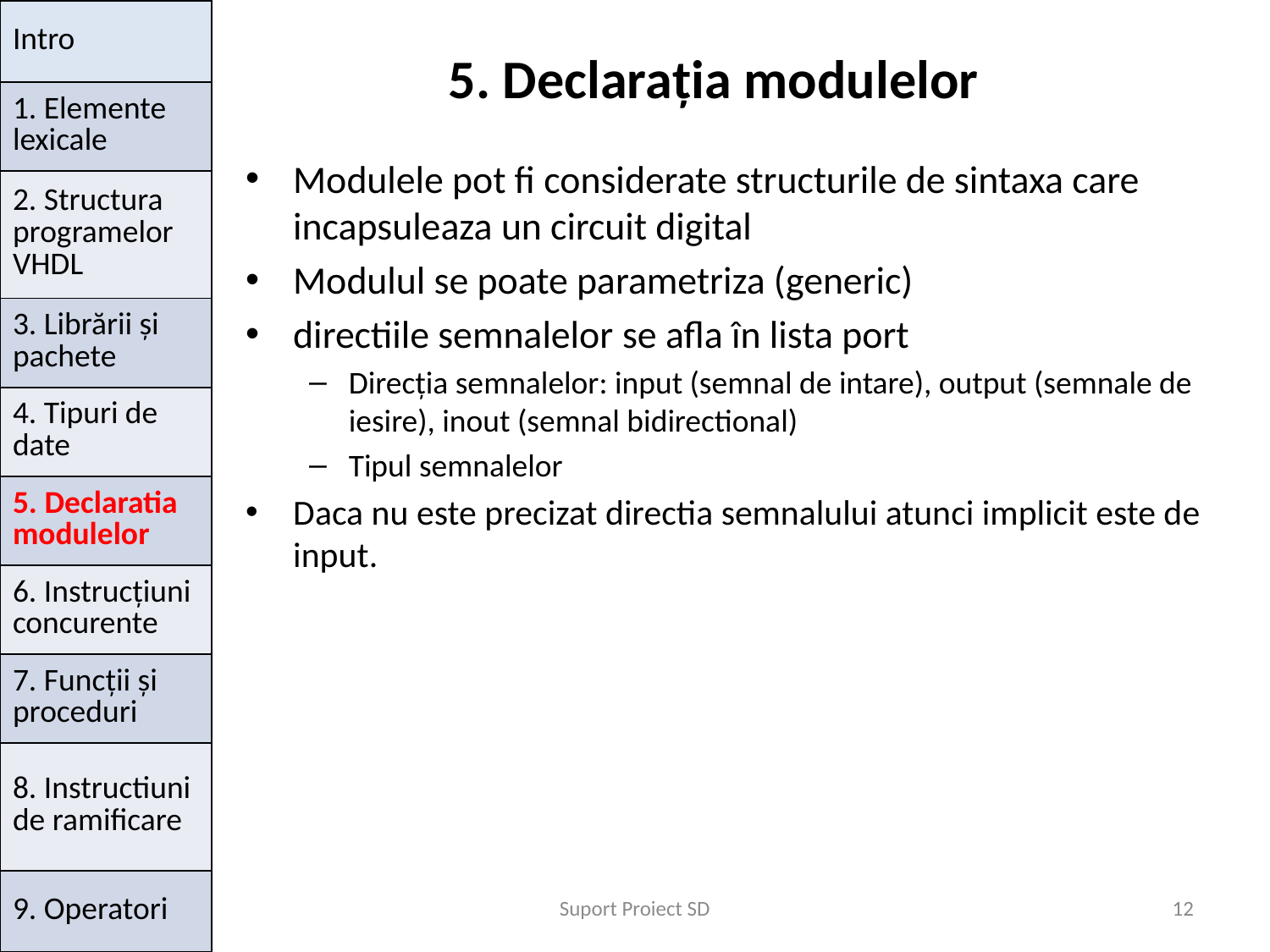

| Intro |
| --- |
| 1. Elemente lexicale |
| 2. Structura programelor VHDL |
| 3. Librării și pachete |
| 4. Tipuri de date |
| 5. Declaratia modulelor |
| 6. Instrucțiuni concurente |
| 7. Funcții și proceduri |
| 8. Instructiuni de ramificare |
| 9. Operatori |
# 5. Declarația modulelor
Modulele pot fi considerate structurile de sintaxa care incapsuleaza un circuit digital
Modulul se poate parametriza (generic)
directiile semnalelor se afla în lista port
Direcția semnalelor: input (semnal de intare), output (semnale de iesire), inout (semnal bidirectional)
Tipul semnalelor
Daca nu este precizat directia semnalului atunci implicit este de input.
Suport Proiect SD
12